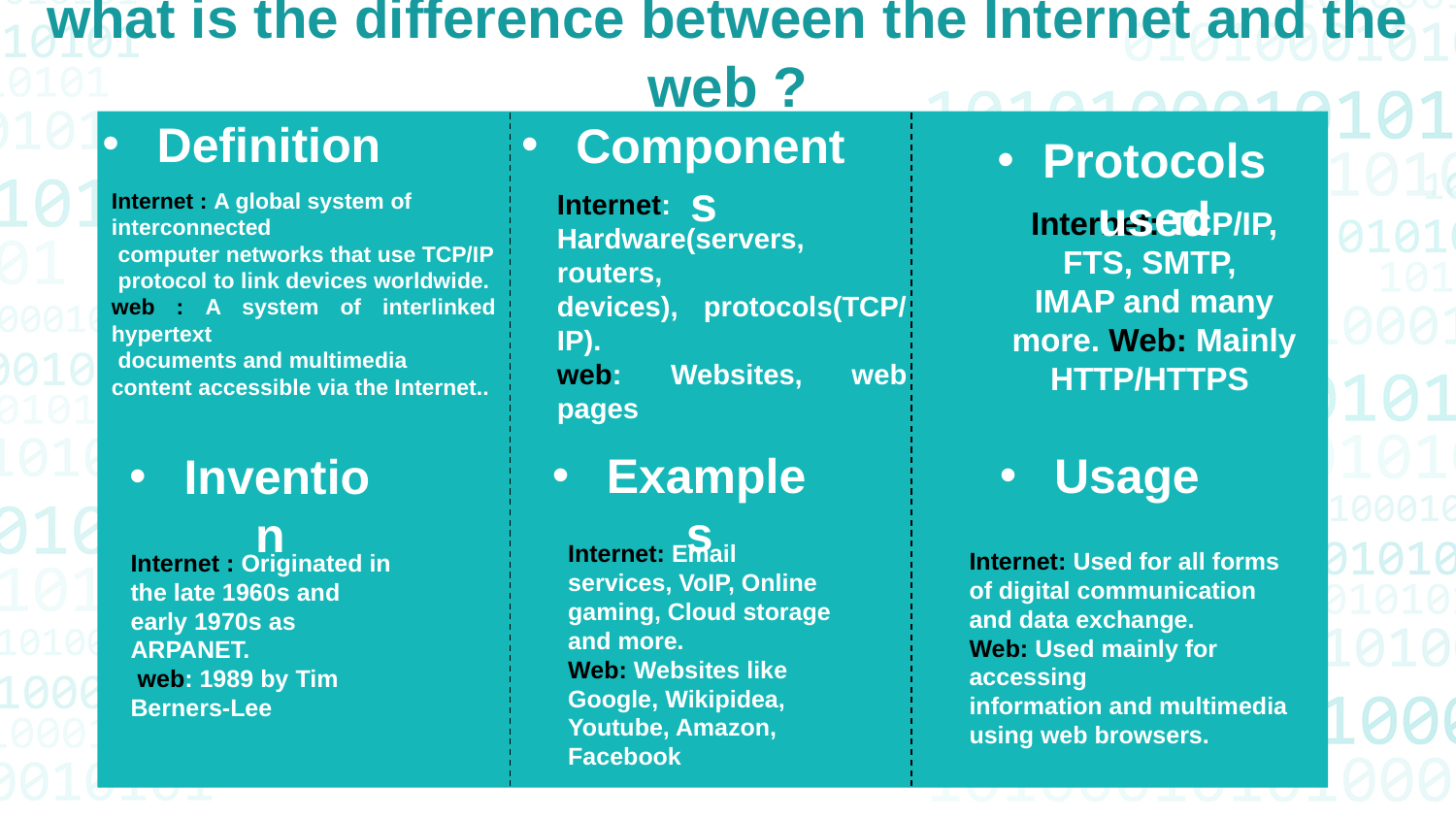

what is the difference between the Internet and the web ?
Definition
Components

Protocols used
Internet : A global system of
interconnected
 computer networks that use TCP/IP
 protocol to link devices worldwide.
web : A system of interlinked hypertext
 documents and multimedia
content accessible via the Internet..
Internet: Hardware(servers, routers,
devices), protocols(TCP/IP).
web: Websites, web pages
Internet: TCP/IP, FTS, SMTP,
IMAP and many more. Web: Mainly HTTP/HTTPS
Usage
Examples
Invention
Internet: Email services, VoIP, Online gaming, Cloud storage and more.
Web: Websites like
Google, Wikipidea, Youtube, Amazon, Facebook
Internet: Used for all forms of digital communication and data exchange.
Web: Used mainly for accessing
information and multimedia
using web browsers.
Internet : Originated in the late 1960s and early 1970s as ARPANET.
 web: 1989 by Tim
Berners-Lee